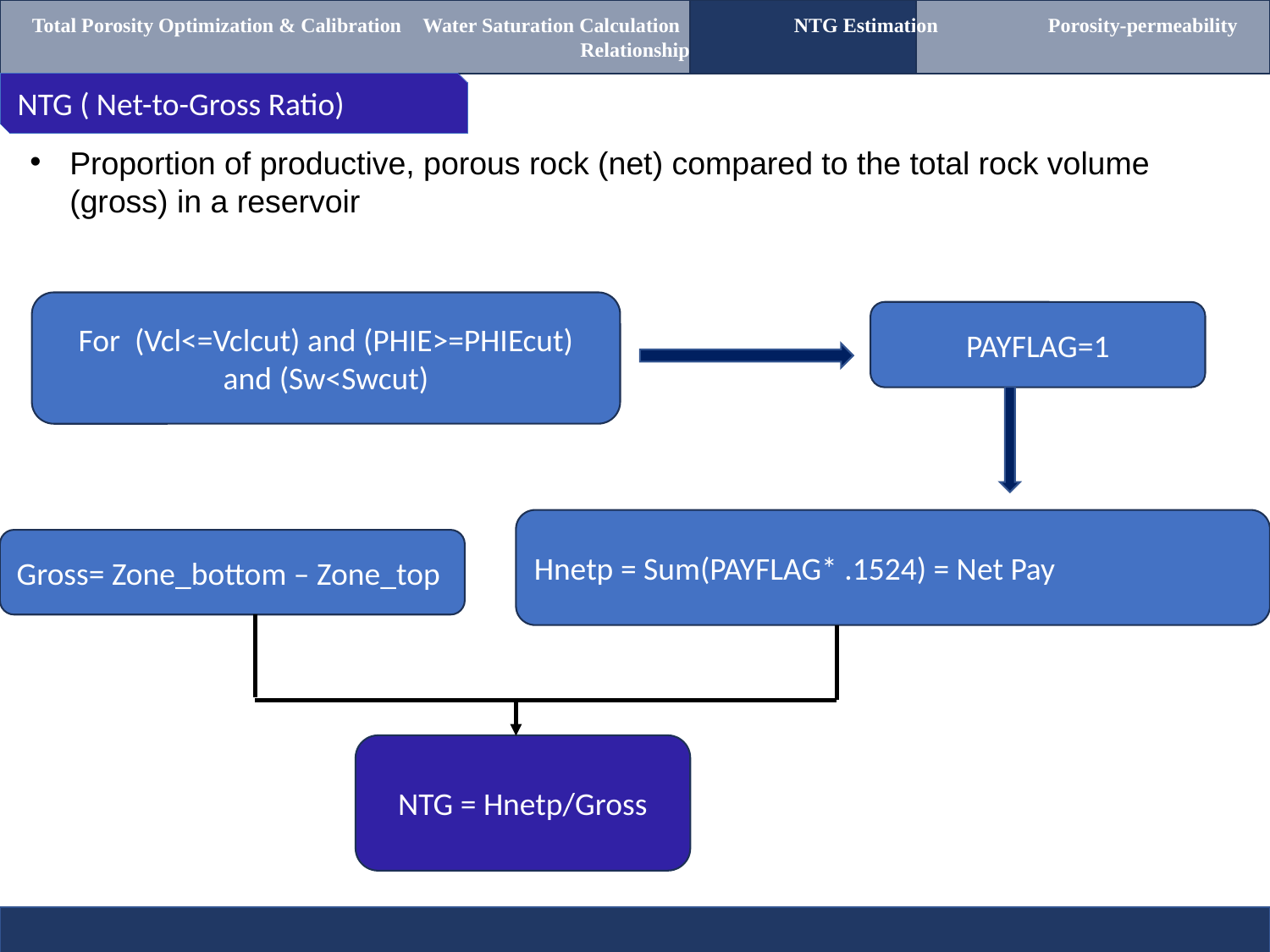

Total Porosity Optimization & Calibration	  Water Saturation Calculation	NTG Estimation	Porosity-permeability Relationship

NTG ( Net-to-Gross Ratio)
Proportion of productive, porous rock (net) compared to the total rock volume (gross) in a reservoir

For  (Vcl<=Vclcut) and (PHIE>=PHIEcut) and (Sw<Swcut)
PAYFLAG=1

Hnetp = Sum(PAYFLAG* .1524) = Net Pay
Gross= Zone_bottom – Zone_top
NTG = Hnetp/Gross